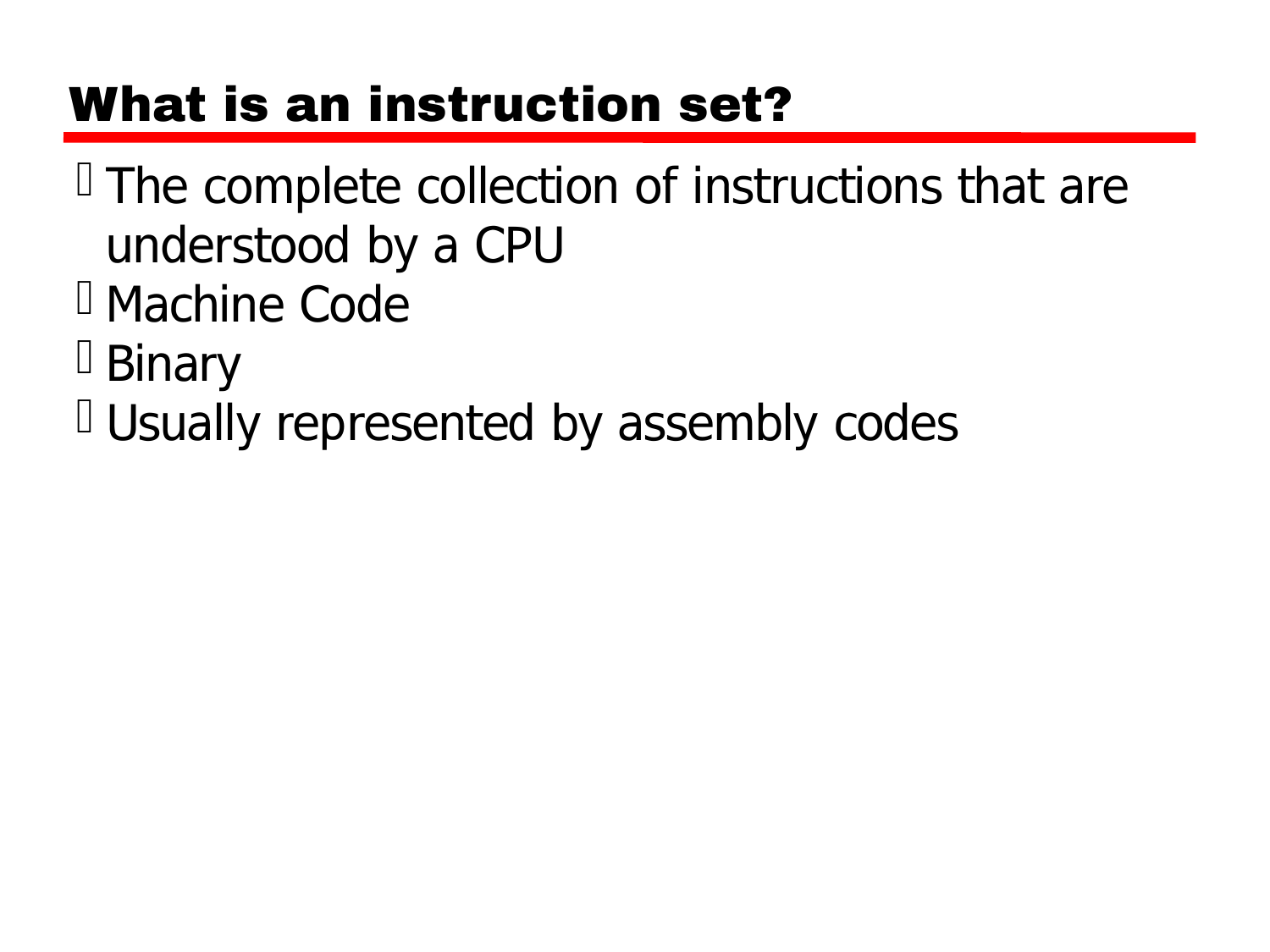

What is an instruction set?
The complete collection of instructions that are understood by a CPU
Machine Code
Binary
Usually represented by assembly codes